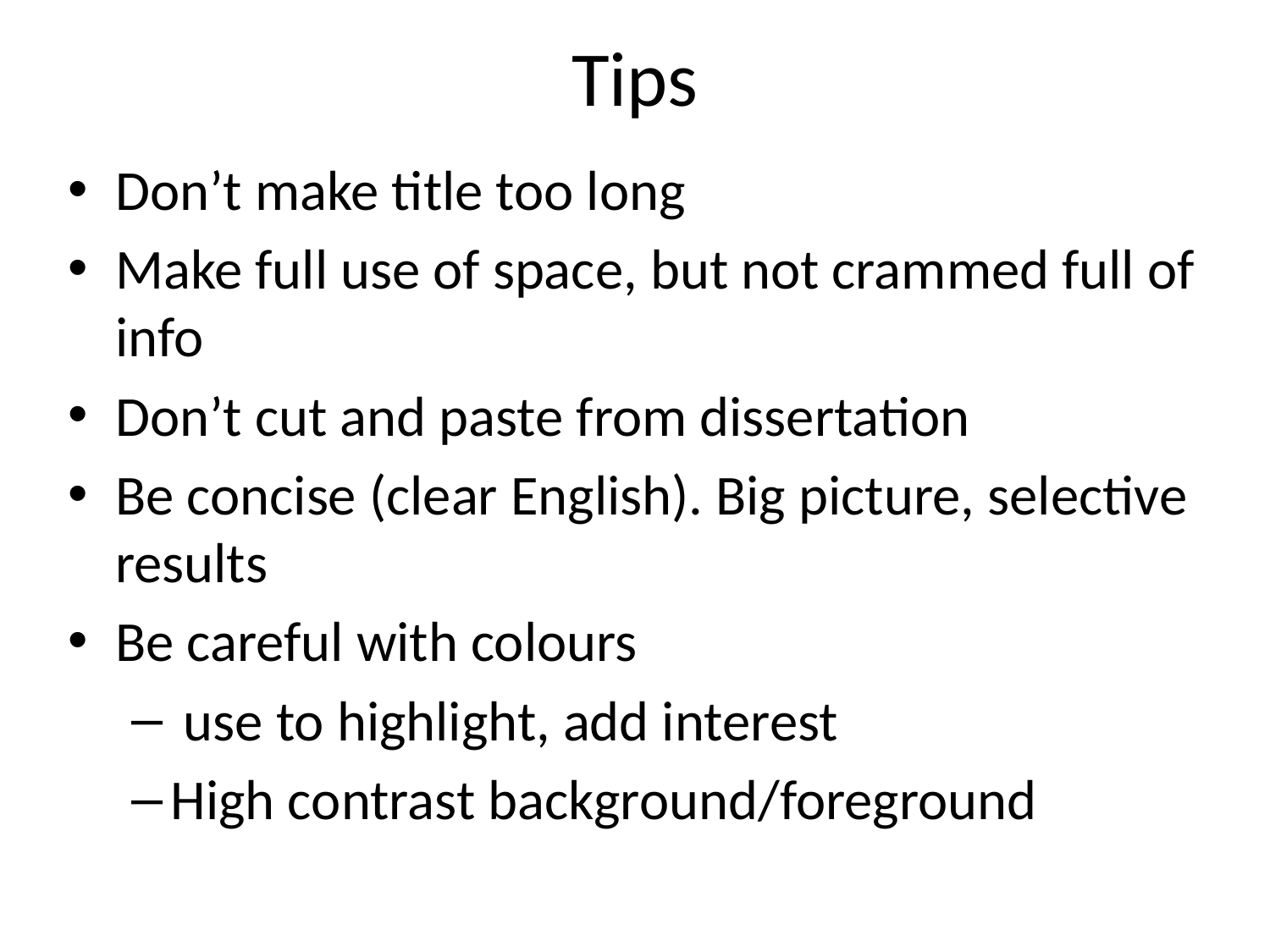

# Tips
Don’t make title too long
Make full use of space, but not crammed full of info
Don’t cut and paste from dissertation
Be concise (clear English). Big picture, selective results
Be careful with colours
 use to highlight, add interest
High contrast background/foreground